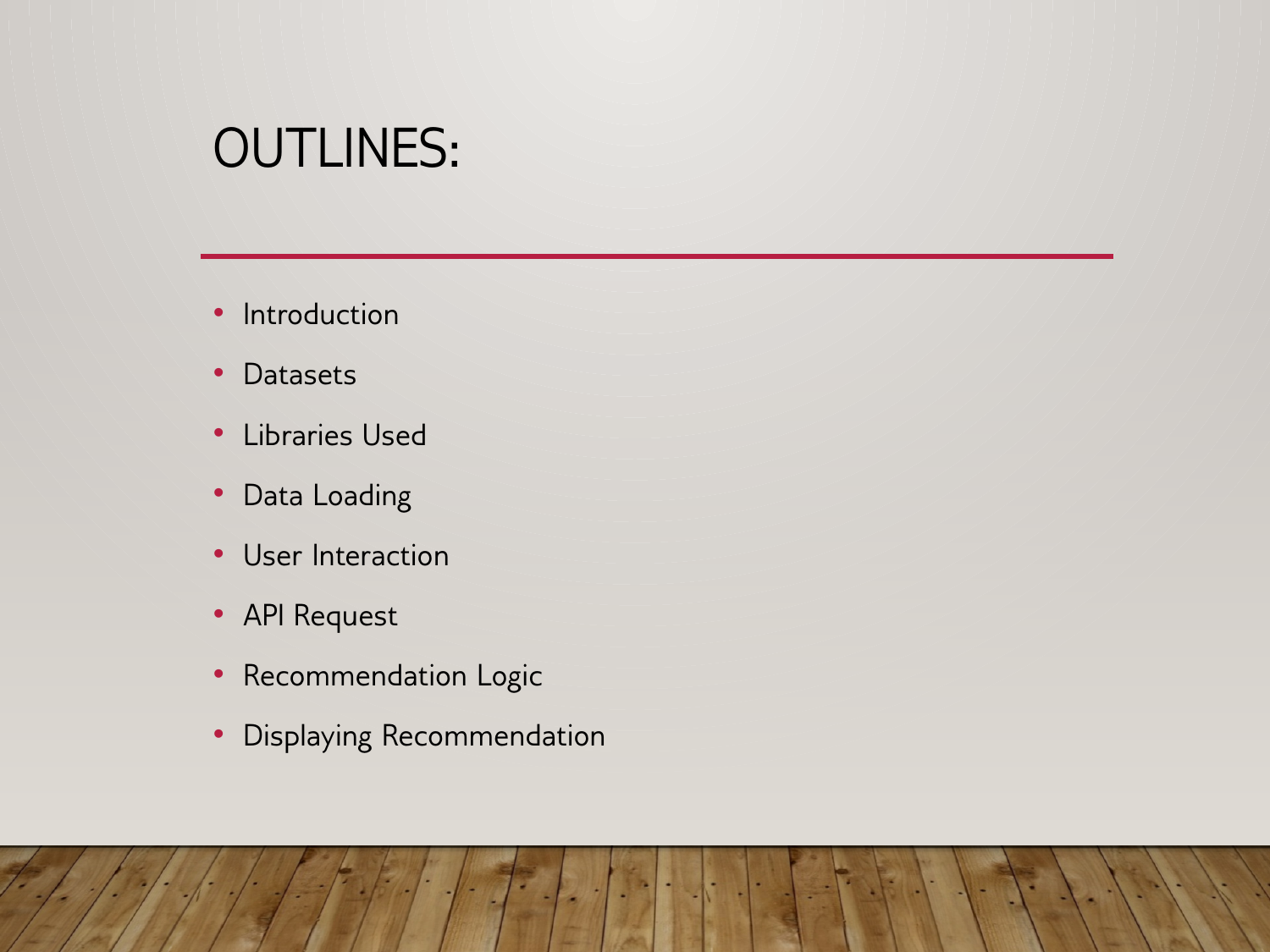

# Outlines:
Introduction
Datasets
Libraries Used
Data Loading
User Interaction
API Request
Recommendation Logic
Displaying Recommendation